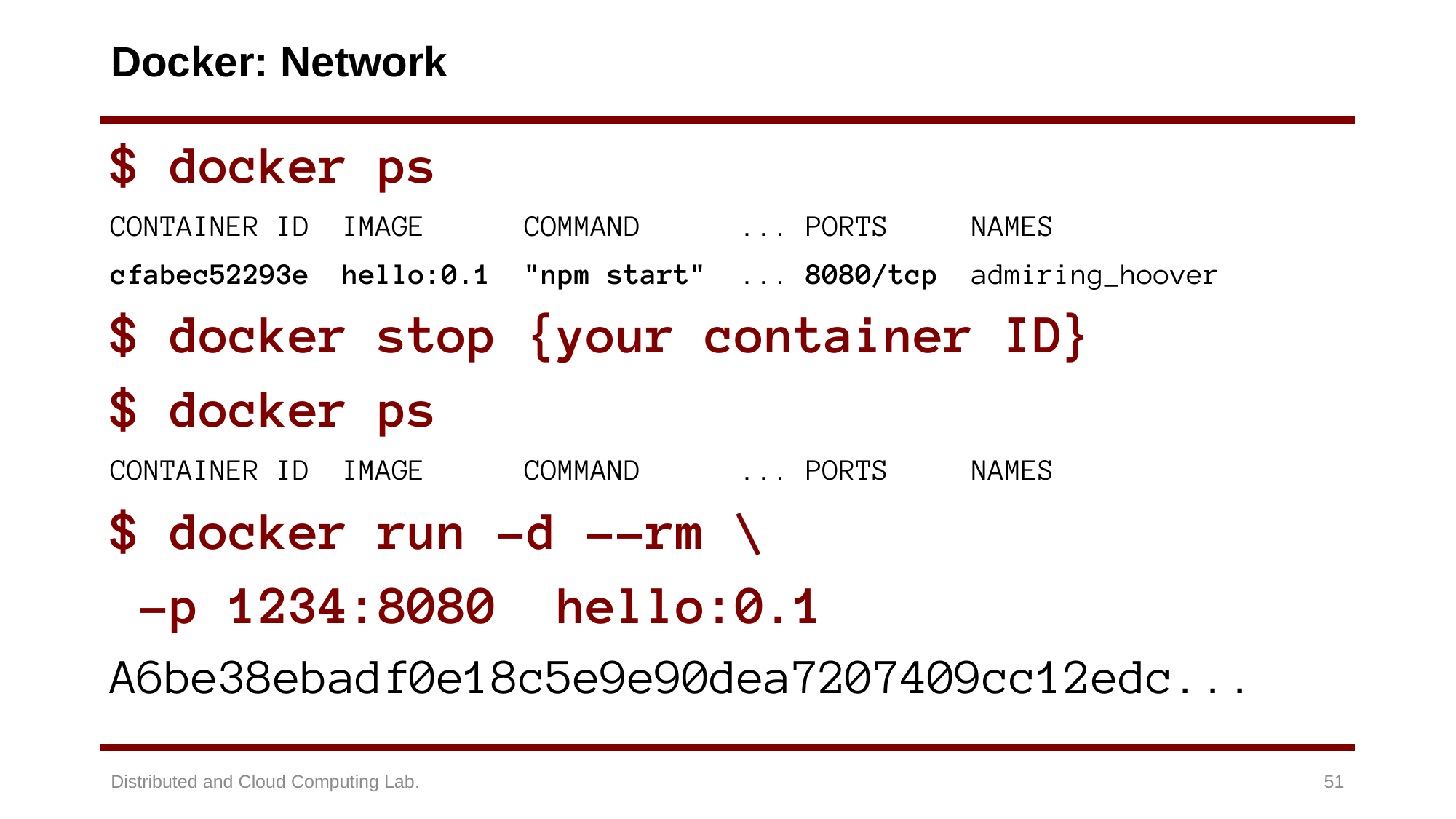

# Docker: Network
$ docker ps
CONTAINER ID  IMAGE      COMMAND      ... PORTS     NAMES
cfabec52293e  hello:0.1  "npm start"  ... 8080/tcp  admiring_hoover
$ docker stop {your container ID}
$ docker ps
CONTAINER ID  IMAGE      COMMAND      ... PORTS     NAMES
$ docker run -d --rm \
 –p 1234:8080  hello:0.1
A6be38ebadf0e18c5e9e90dea7207409cc12edc...
Distributed and Cloud Computing Lab.
51